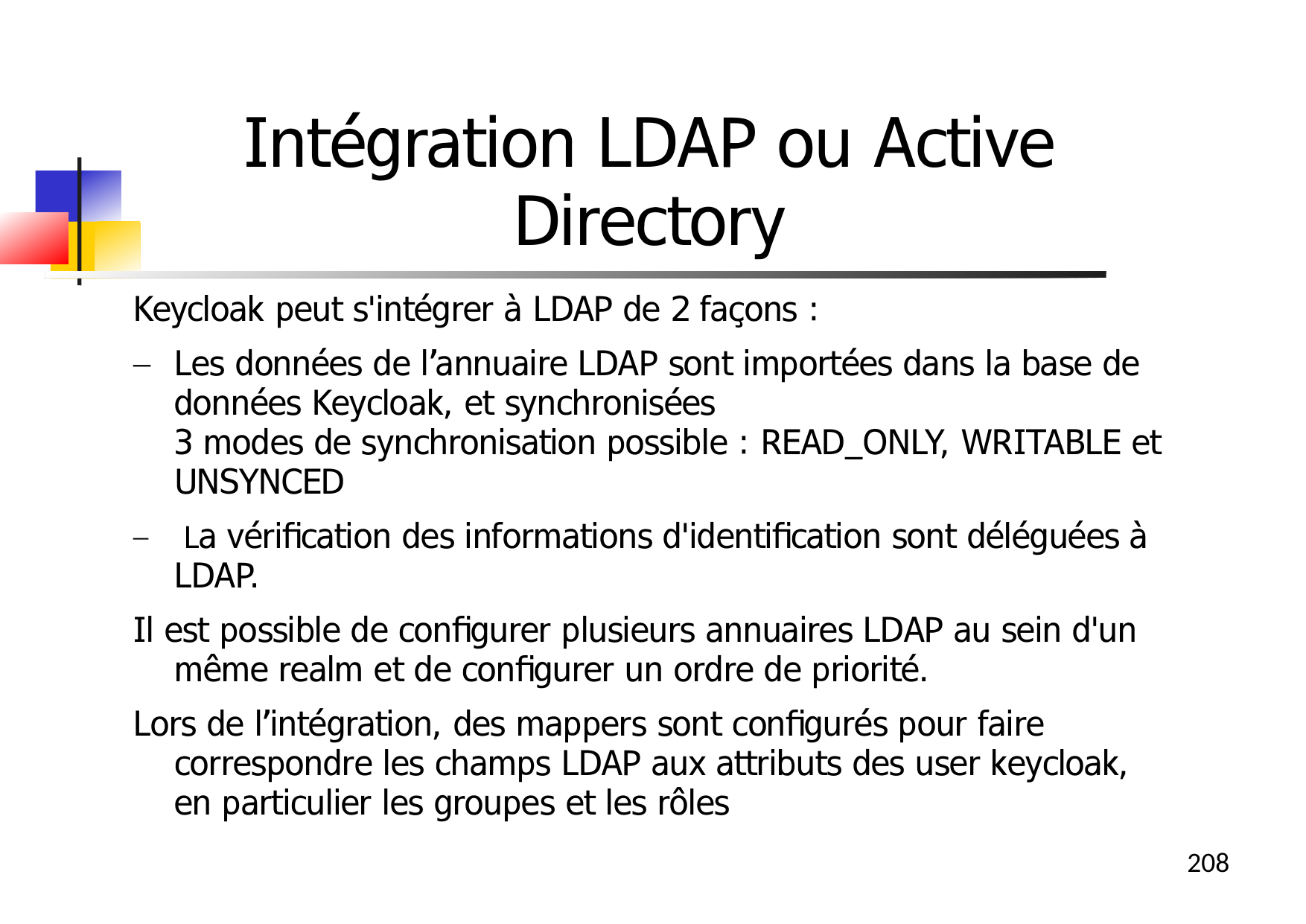

Intégration LDAP ou Active Directory
Keycloak peut s'intégrer à LDAP de 2 façons :
Les données de l’annuaire LDAP sont importées dans la base de données Keycloak, et synchronisées
3 modes de synchronisation possible : READ_ONLY, WRITABLE et UNSYNCED
 La vérification des informations d'identification sont déléguées à LDAP.
Il est possible de configurer plusieurs annuaires LDAP au sein d'un même realm et de configurer un ordre de priorité.
Lors de l’intégration, des mappers sont configurés pour faire correspondre les champs LDAP aux attributs des user keycloak, en particulier les groupes et les rôles